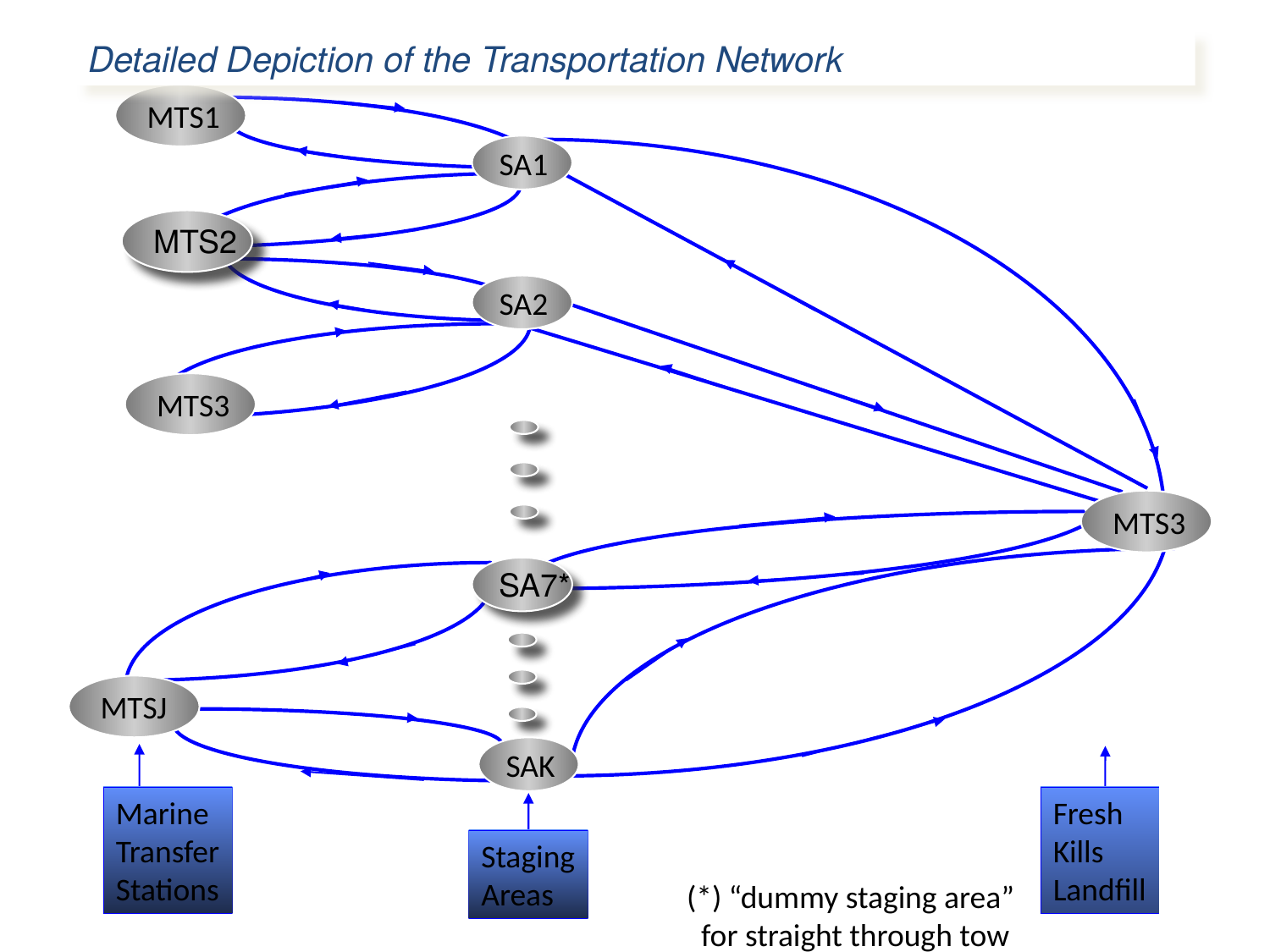

Detailed Depiction of the Transportation Network
#
MTS1

SA1

MTS2

SA2

MTS3

MTS3

SA7*

MTSJ

SAK

Marine
Transfer
Stations
Fresh
Kills
Landfill

Staging
Areas
(*) “dummy staging area”
  for straight through tow